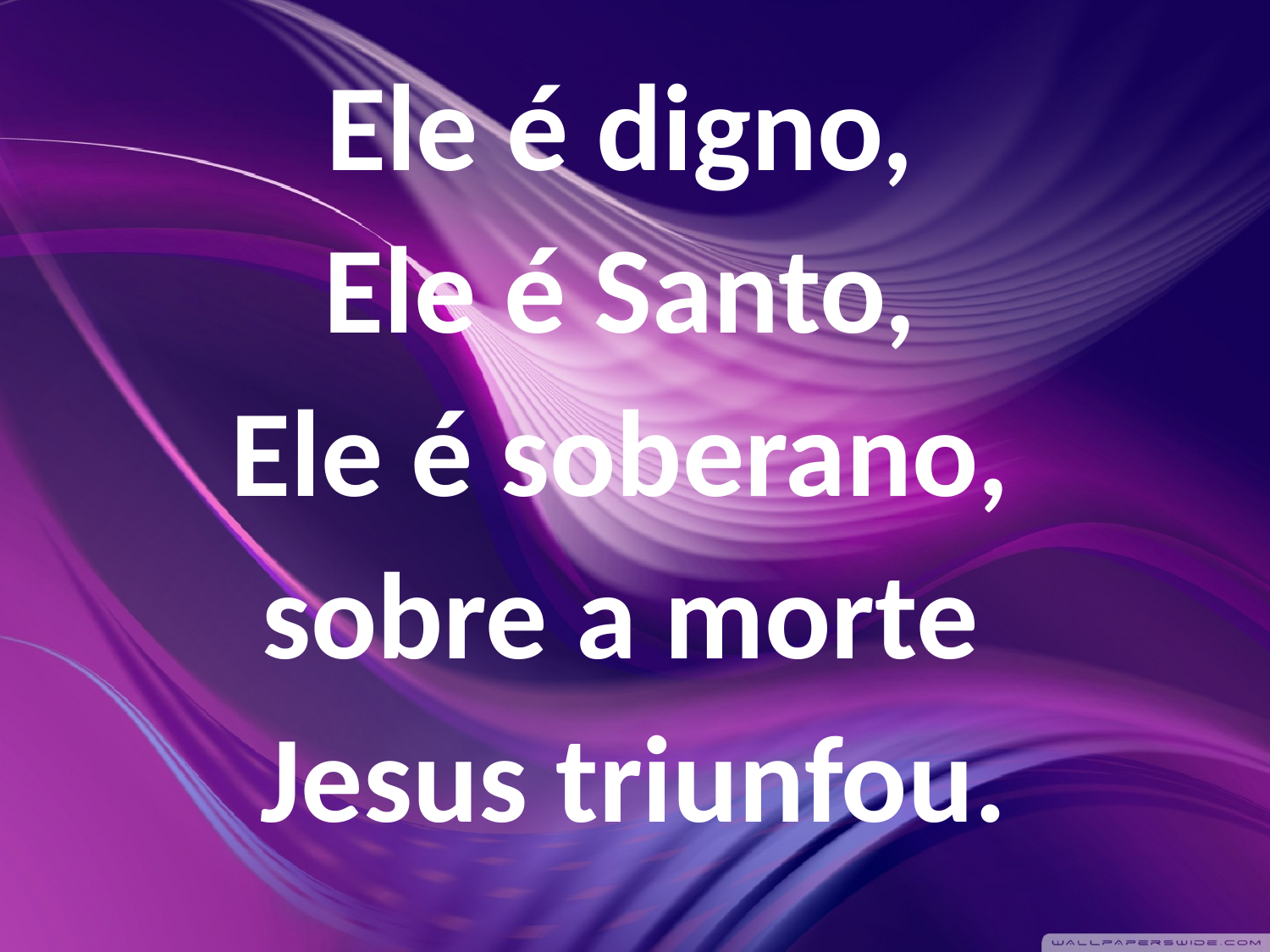

Ele é digno,
Ele é Santo,
Ele é soberano,
sobre a morte
Jesus triunfou.